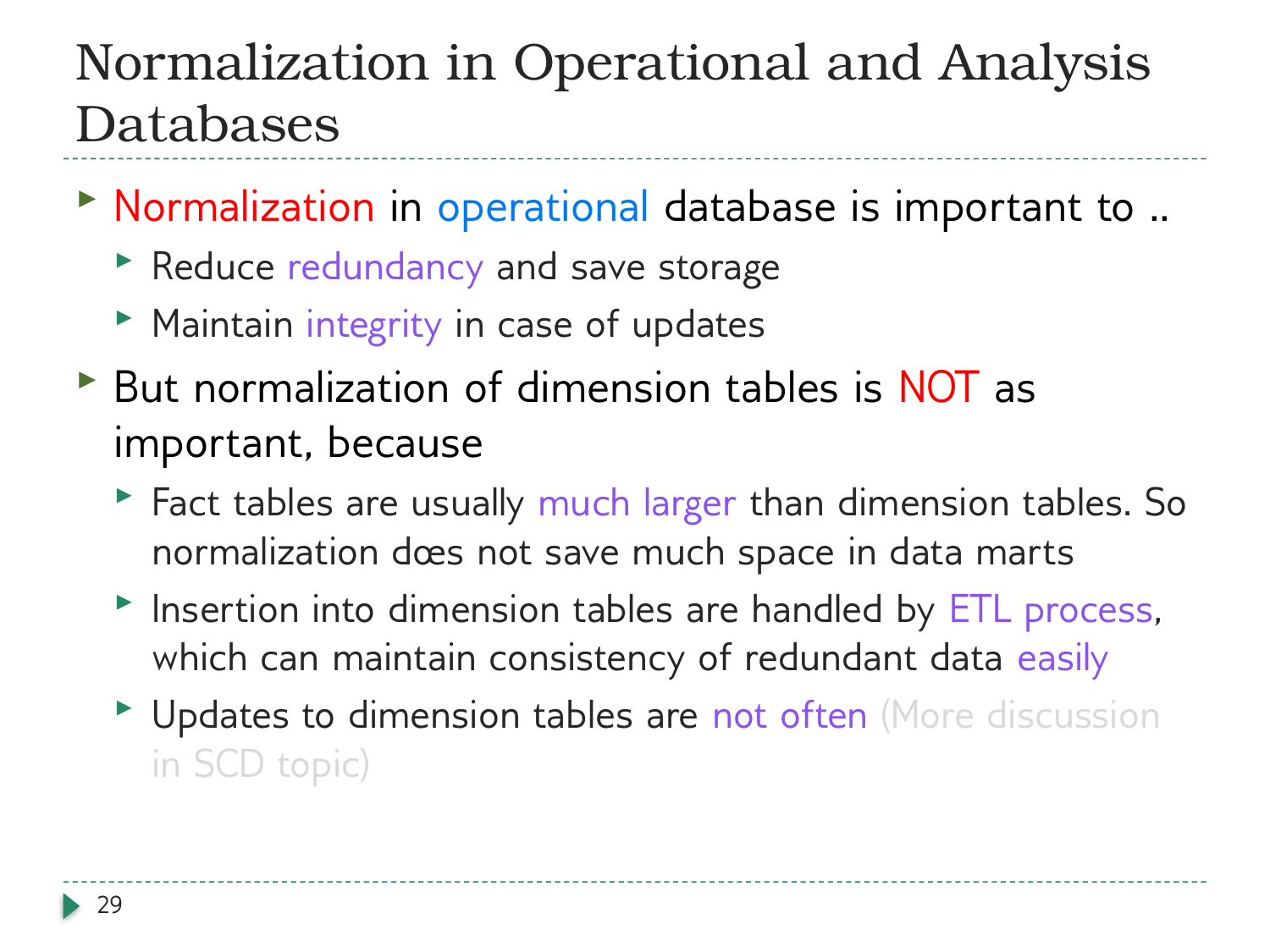

# Normalization in Operational and Analysis Databases
Normalization in operational database is important to ..
Reduce redundancy and save storage
Maintain integrity in case of updates
But normalization of dimension tables is NOT as important, because
Fact tables are usually much larger than dimension tables. So normalization does not save much space in data marts
Insertion into dimension tables are handled by ETL process, which can maintain consistency of redundant data easily
Updates to dimension tables are not often (More discussion in SCD topic)
29